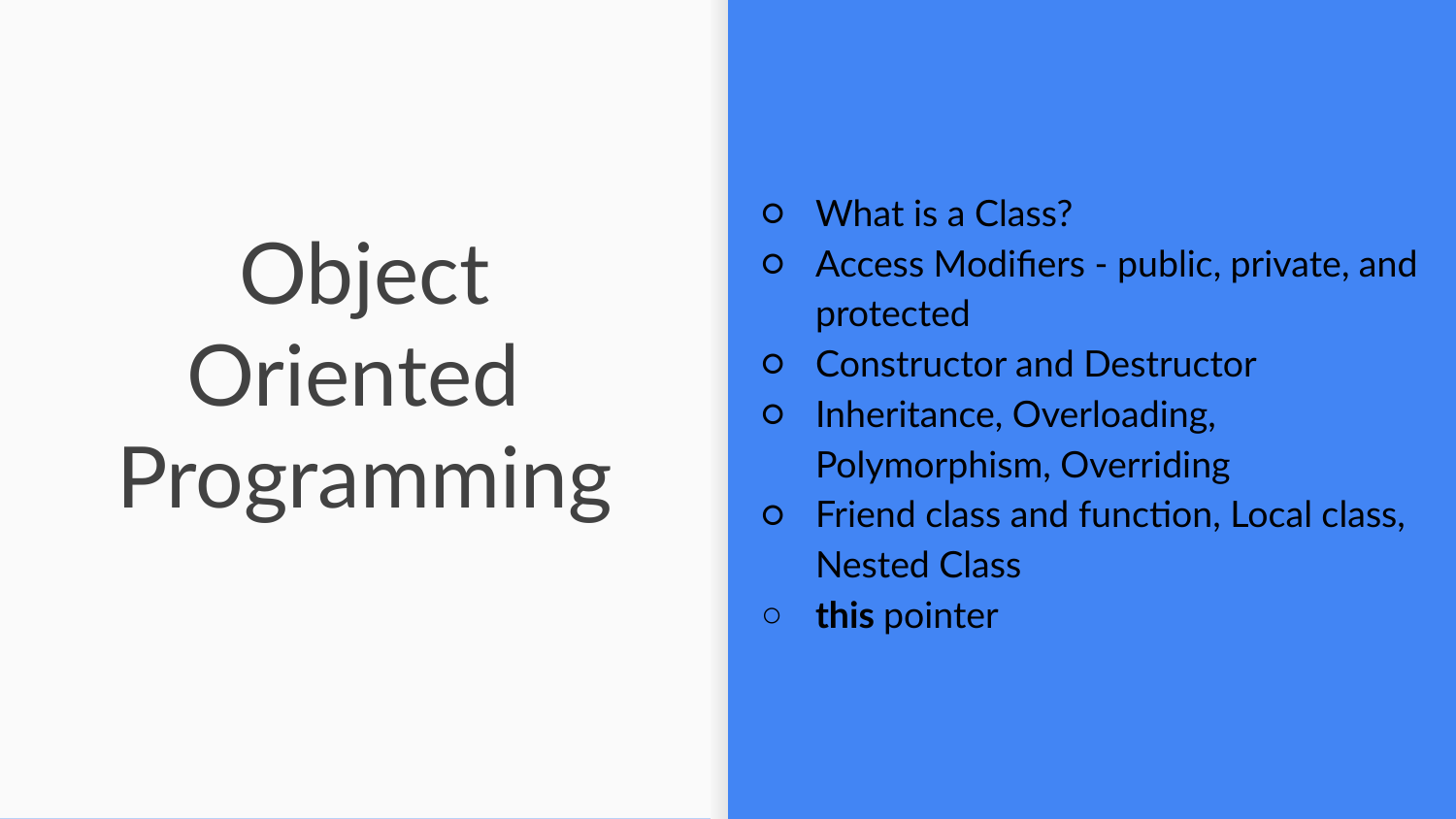

What is a Class?
Access Modifiers - public, private, and protected
Constructor and Destructor
Inheritance, Overloading, Polymorphism, Overriding
Friend class and function, Local class, Nested Class
this pointer
# Object
Oriented
Programming